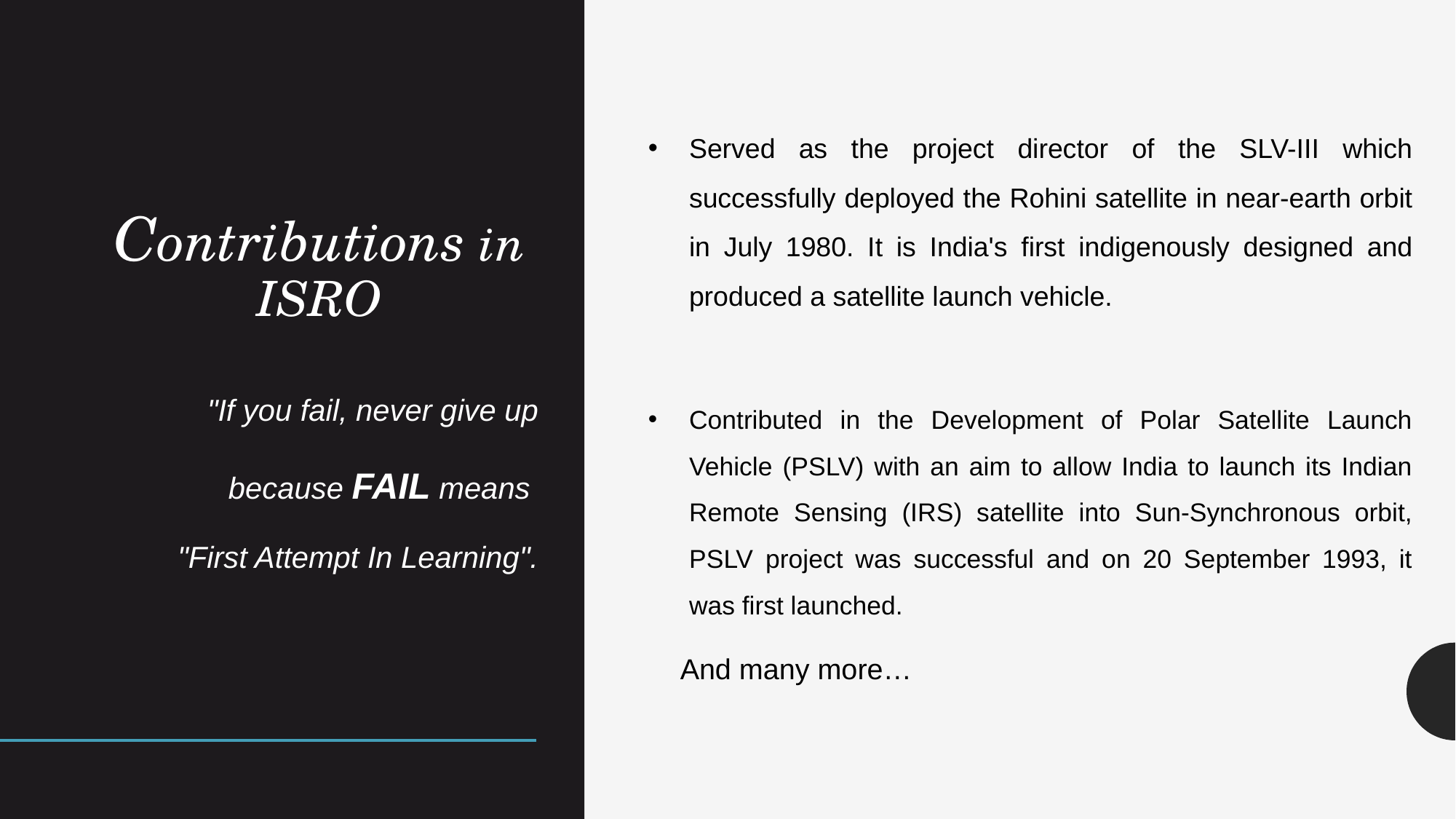

# Contributions in ISRO
Served as the project director of the SLV-III which successfully deployed the Rohini satellite in near-earth orbit in July 1980. It is India's first indigenously designed and produced a satellite launch vehicle.

Contributed in the Development of Polar Satellite Launch Vehicle (PSLV) with an aim to allow India to launch its Indian Remote Sensing (IRS) satellite into Sun-Synchronous orbit, PSLV project was successful and on 20 September 1993, it was first launched.
    And many more…
"If you fail, never give up
 because FAIL means
"First Attempt In Learning".